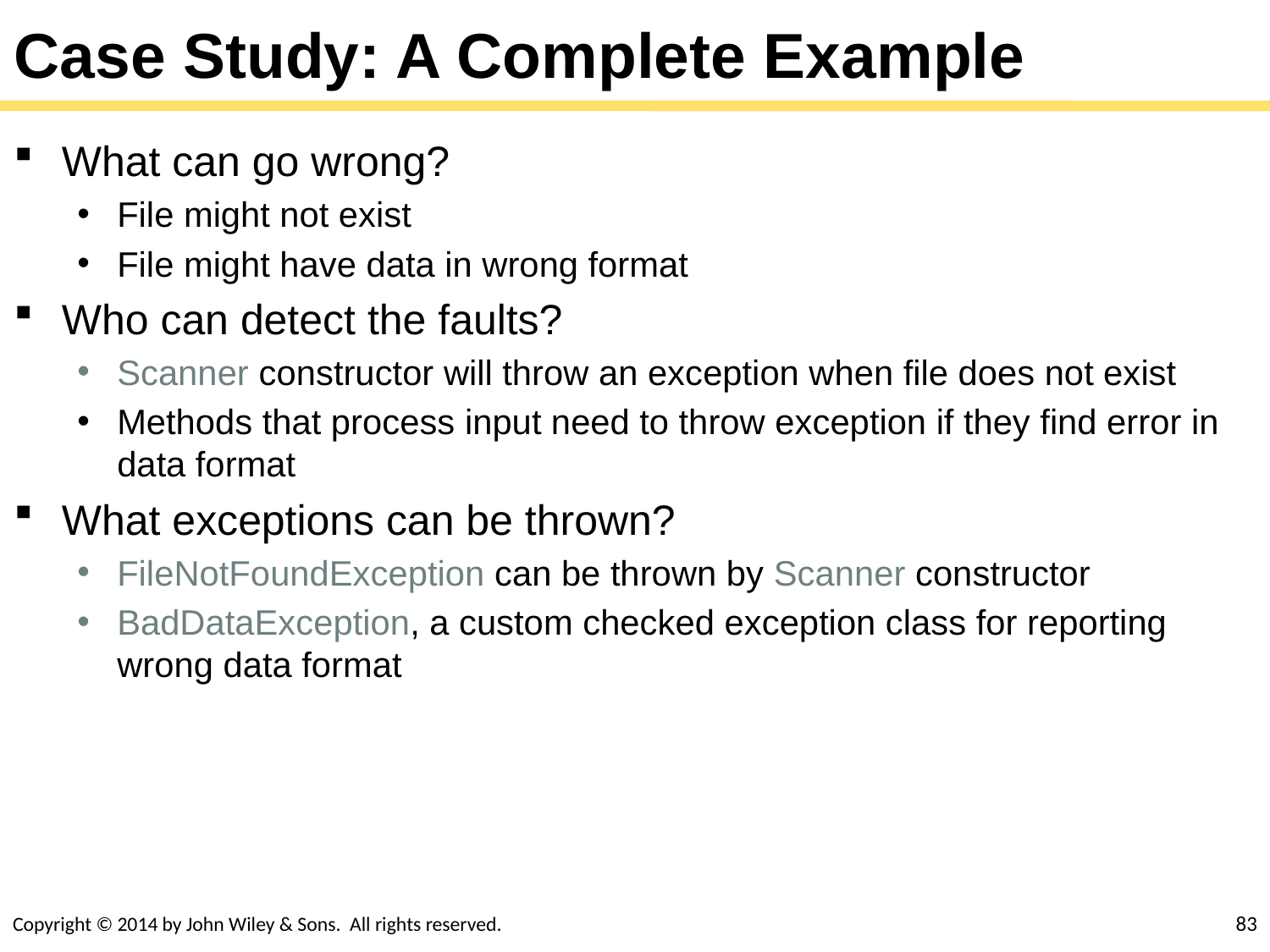

# Case Study: A Complete Example
What can go wrong?
File might not exist
File might have data in wrong format
Who can detect the faults?
Scanner constructor will throw an exception when file does not exist
Methods that process input need to throw exception if they find error in data format
What exceptions can be thrown?
FileNotFoundException can be thrown by Scanner constructor
BadDataException, a custom checked exception class for reporting wrong data format